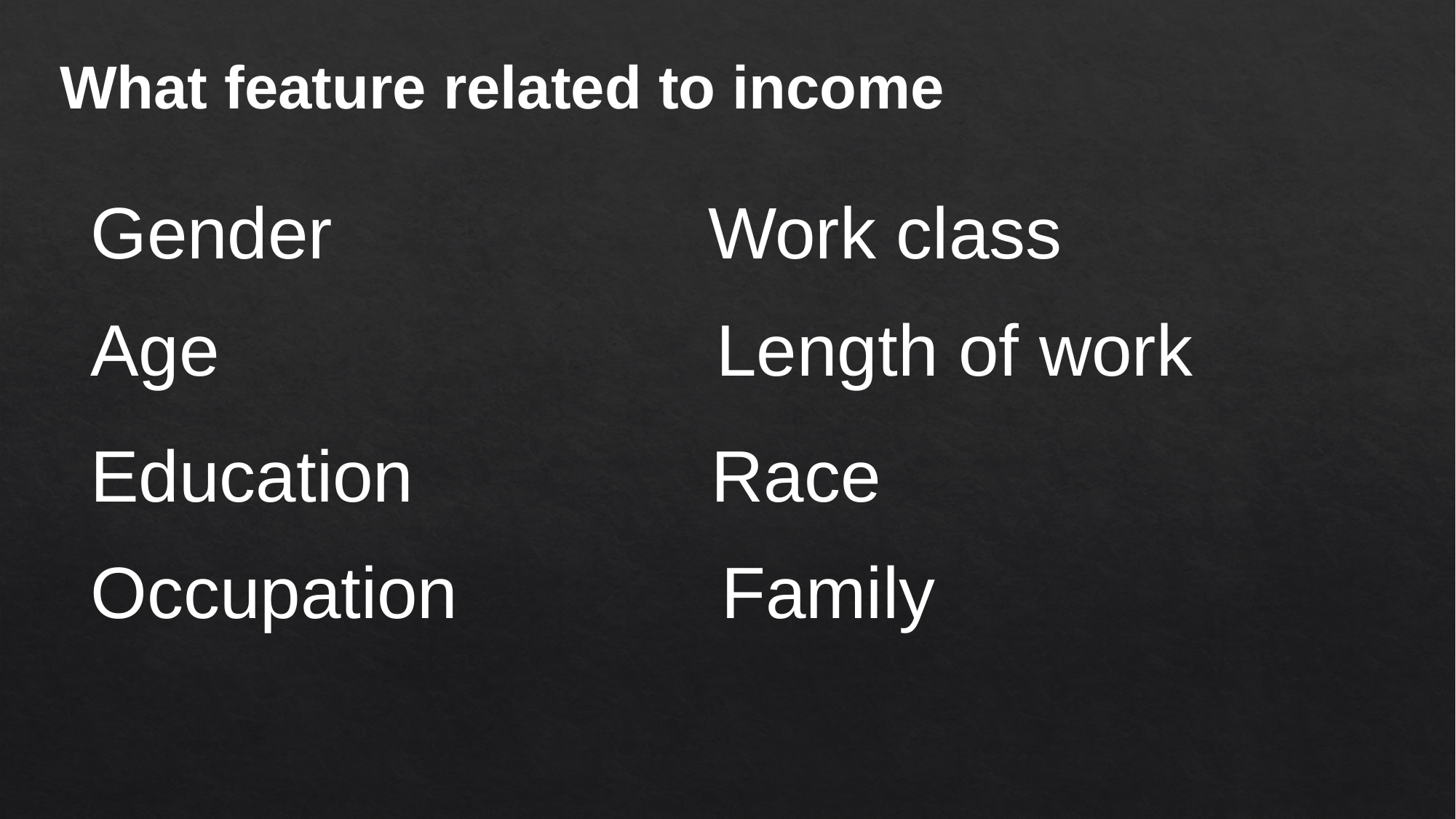

What feature related to income
Gender
Work class
Age
Length of work
Education
Race
Occupation
Family